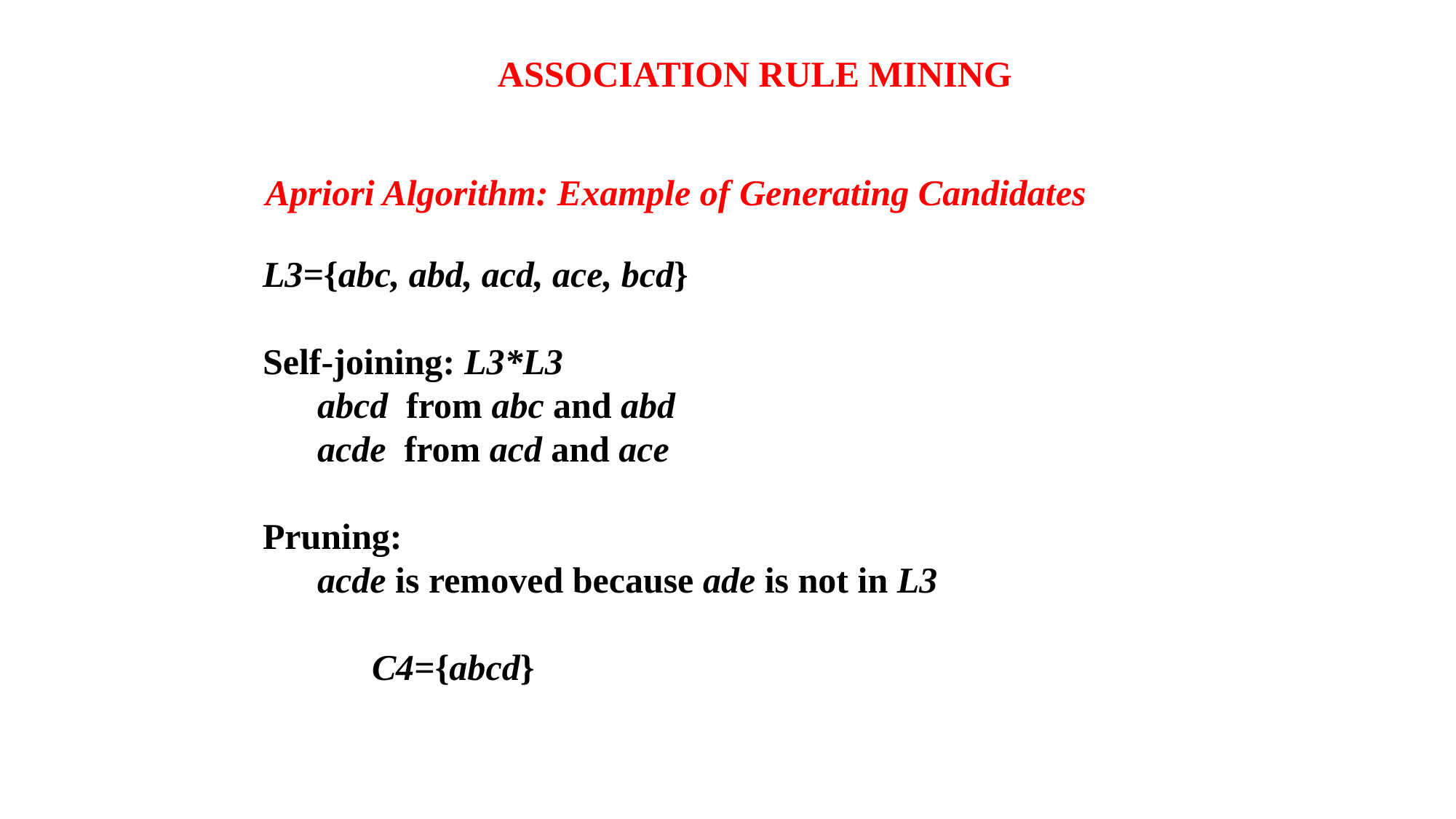

ASSOCIATION RULE MINING
Apriori Algorithm: Example of Generating Candidates
L3={abc, abd, acd, ace, bcd}

Self-joining: L3*L3
abcd  from abc and abd
acde  from acd and ace

Pruning:
acde is removed because ade is not in L3

	C4={abcd}